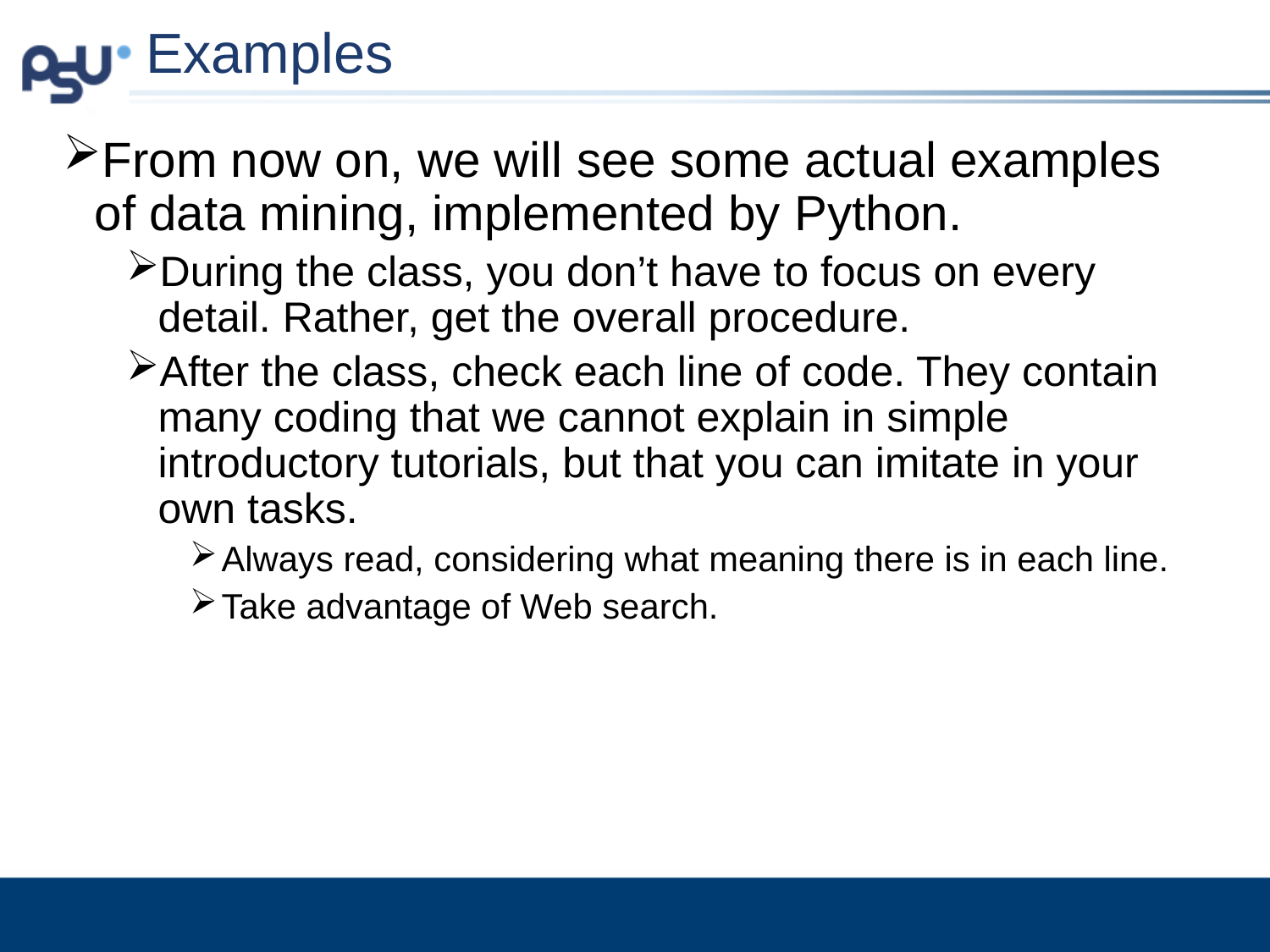

# Examples
From now on, we will see some actual examples of data mining, implemented by Python.
During the class, you don’t have to focus on every detail. Rather, get the overall procedure.
After the class, check each line of code. They contain many coding that we cannot explain in simple introductory tutorials, but that you can imitate in your own tasks.
Always read, considering what meaning there is in each line.
Take advantage of Web search.